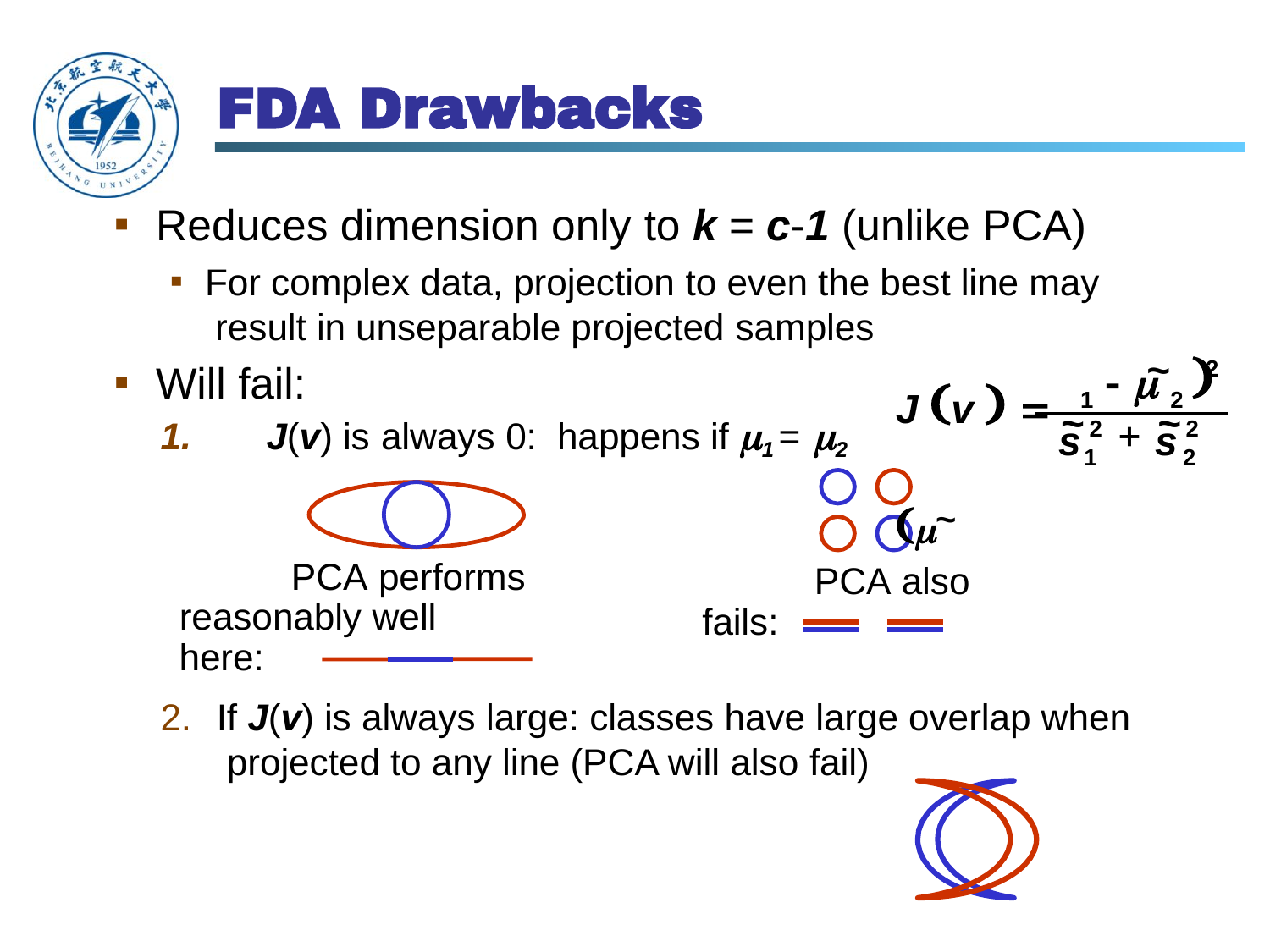

# FDA Drawbacks
Reduces dimension only to k = c-1 (unlike PCA)
For complex data, projection to even the best line may  result in unseparable projected samples
Will fail:
1.	J(v) is always 0:	happens if μ1 = μ2
)
~
2
− μ
J (v ) =	(μ~
1
2
~
~
2
2
s
s

1	2

PCA performs
PCA also
reasonably well
fails:
here:
2.	If J(v) is always large: classes have large overlap when  projected to any line (PCA will also fail)